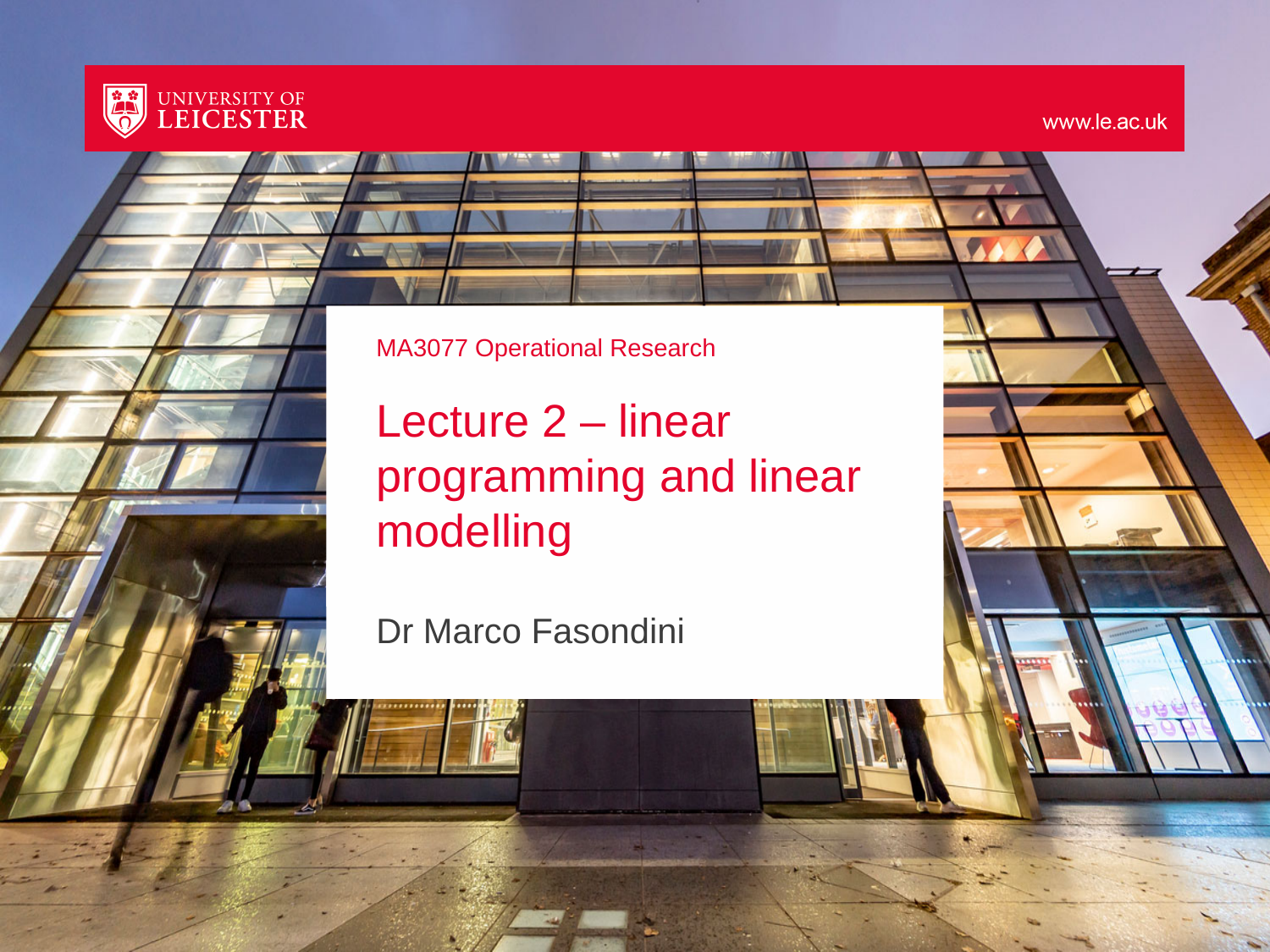

# MA3077 Operational Research Lecture 2 – linear programming and linear modelling
Dr Marco Fasondini